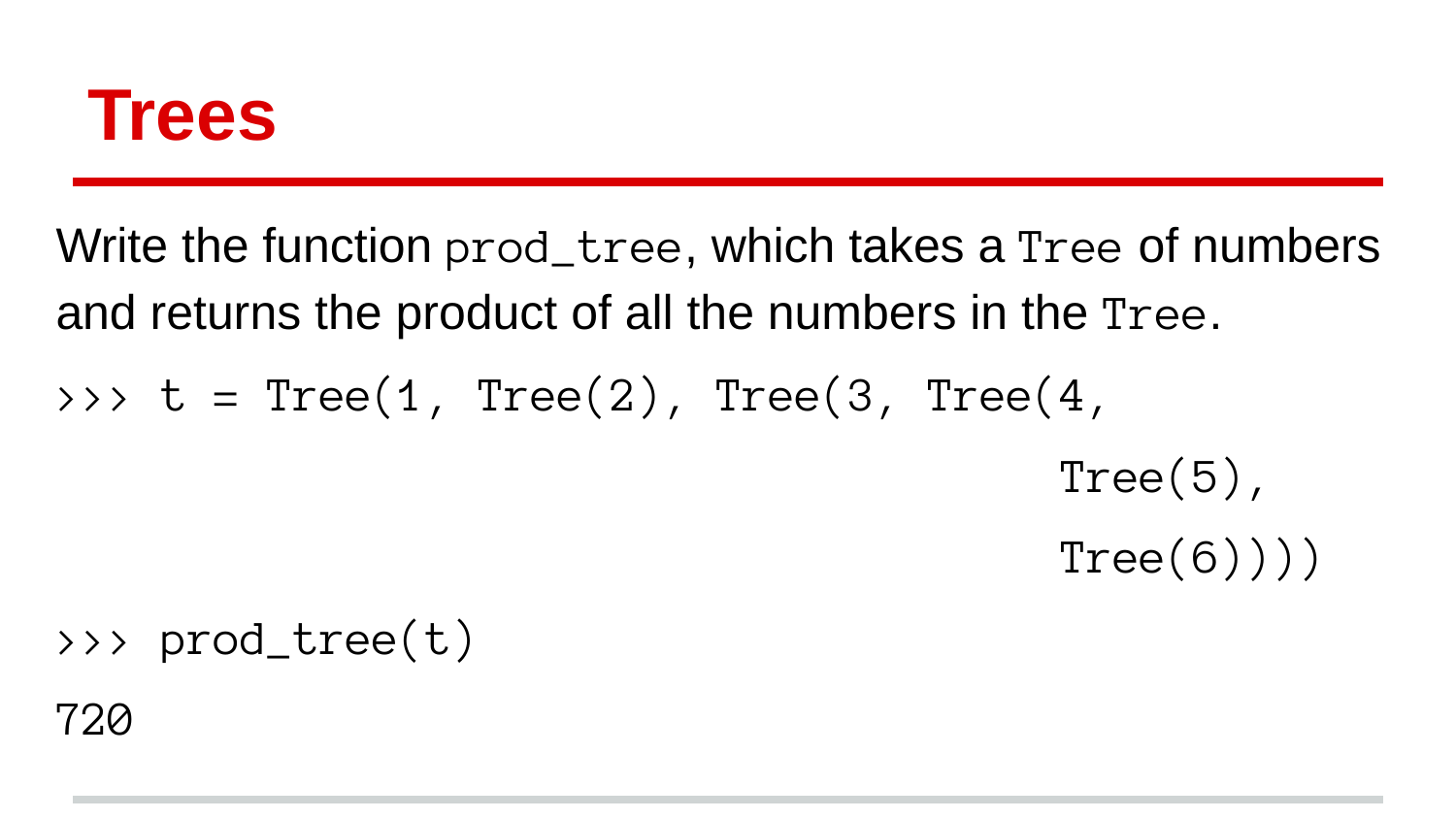

# Trees
Write the function prod_tree, which takes a Tree of numbers and returns the product of all the numbers in the Tree.
>>> t = Tree(1, Tree(2), Tree(3, Tree(4,
                                      Tree(5),
                                      Tree(6))))
>>> prod_tree(t)
720